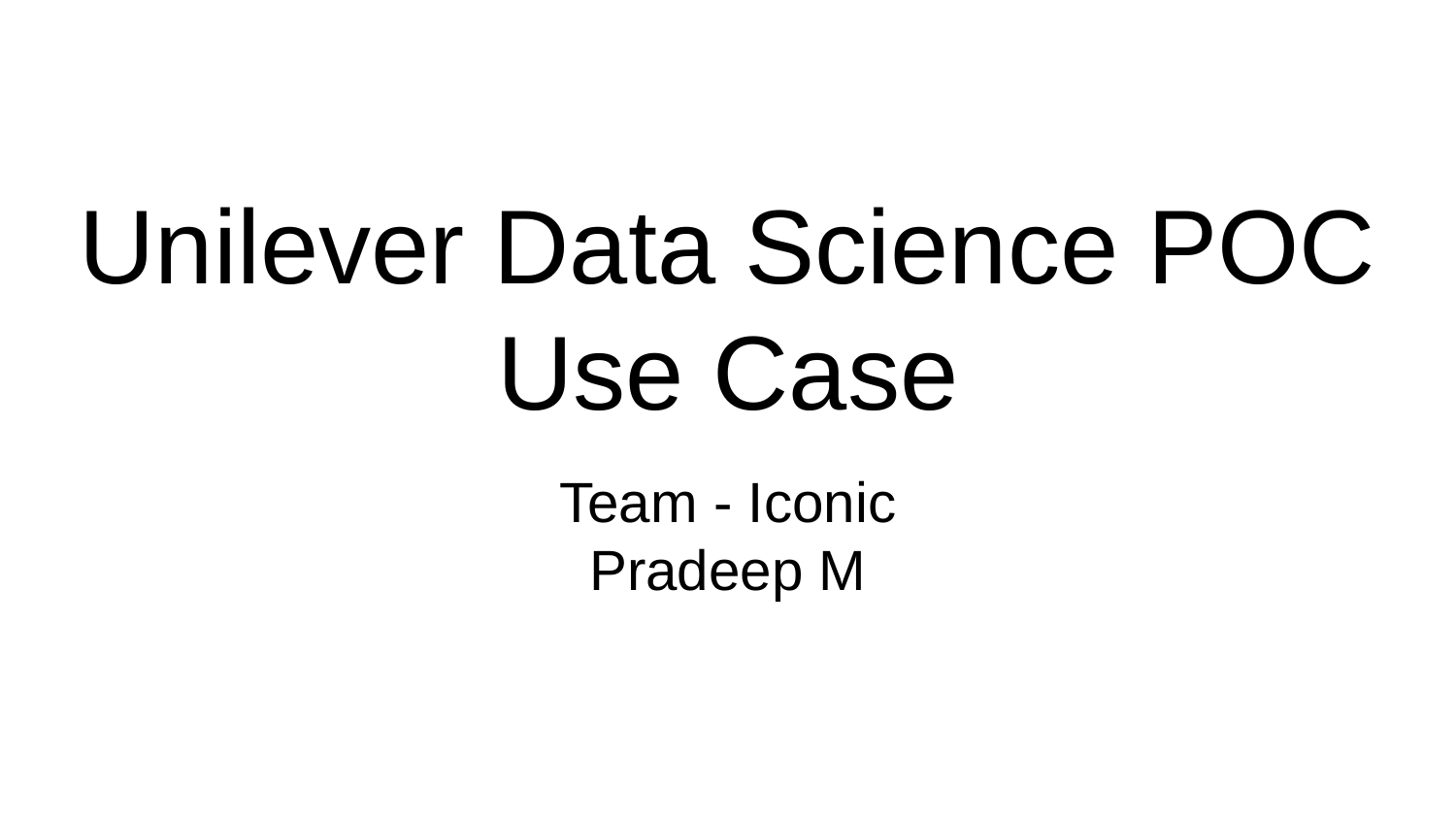

# Unilever Data Science POC Use Case
Team - Iconic
Pradeep M